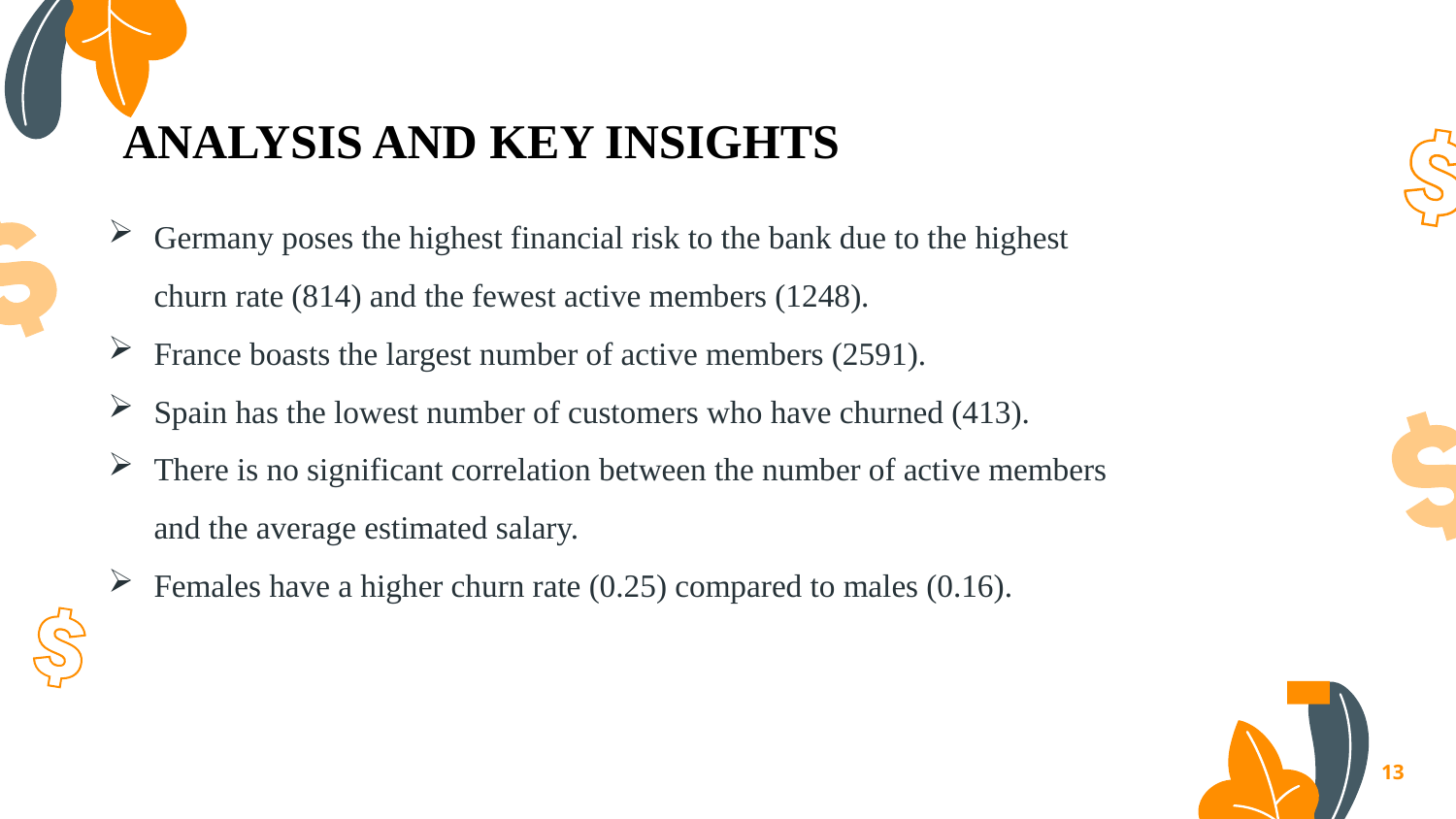

ANALYSIS AND KEY INSIGHTS
Germany poses the highest financial risk to the bank due to the highest churn rate (814) and the fewest active members (1248).
France boasts the largest number of active members (2591).
Spain has the lowest number of customers who have churned (413).
There is no significant correlation between the number of active members and the average estimated salary.
Females have a higher churn rate (0.25) compared to males (0.16).

13